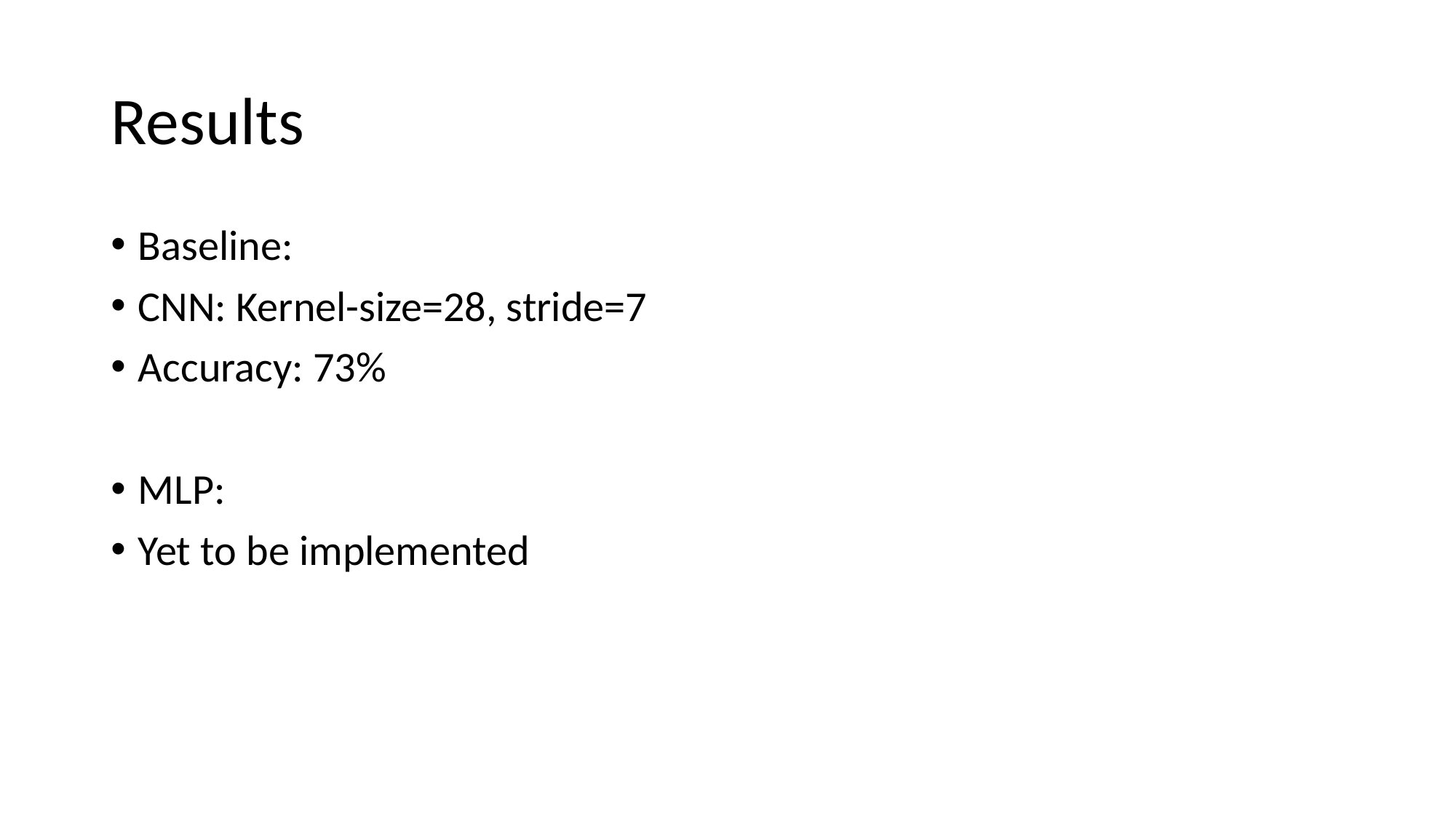

# Results
Baseline:
CNN: Kernel-size=28, stride=7
Accuracy: 73%

MLP:
Yet to be implemented